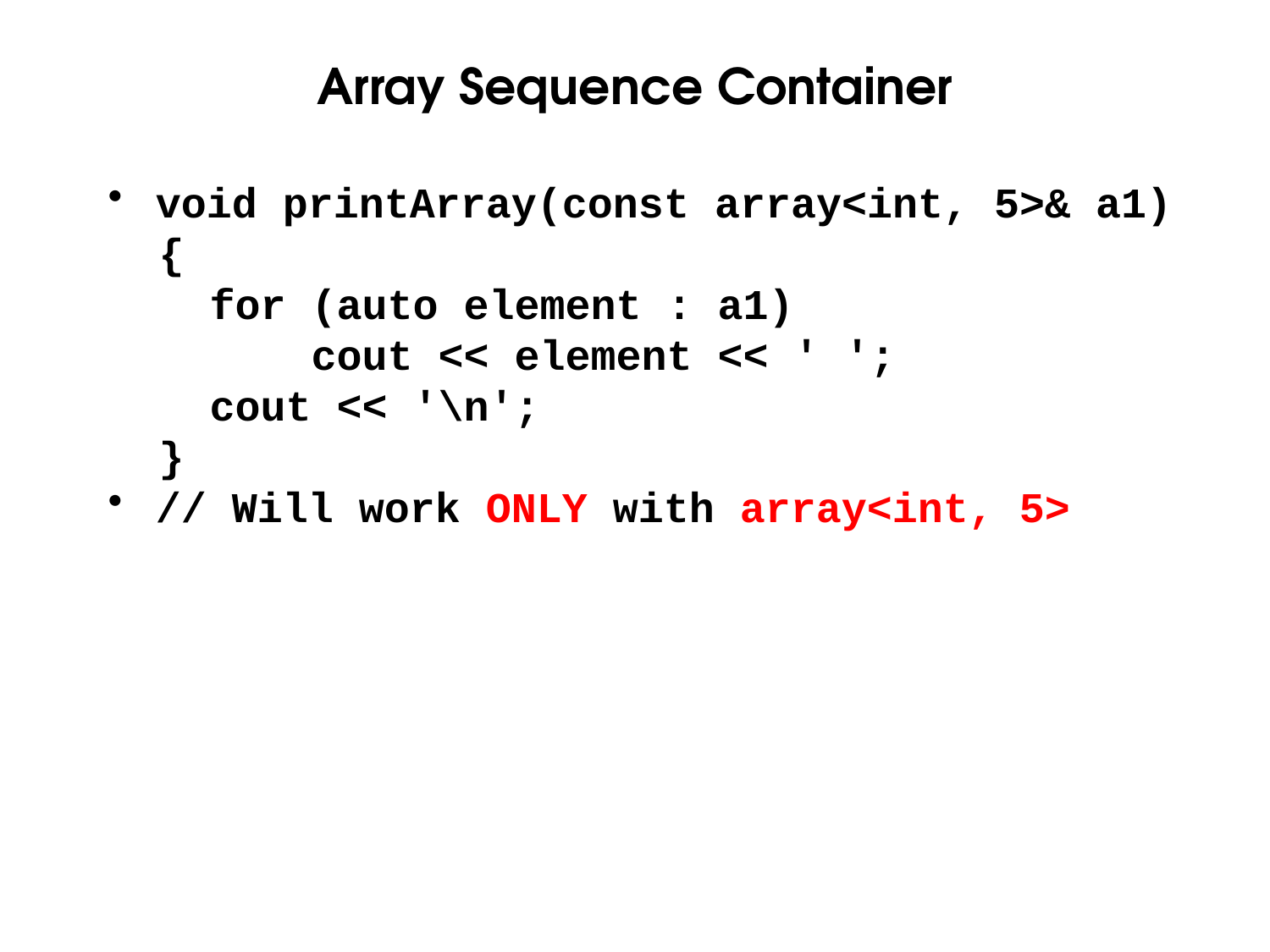

# Array Sequence Container
void printArray(const array<int, 5>& a1)
  {
    for (auto element : a1)
        cout << element << ' ';
    cout << '\n';
  }
// Will work ONLY with array<int, 5>